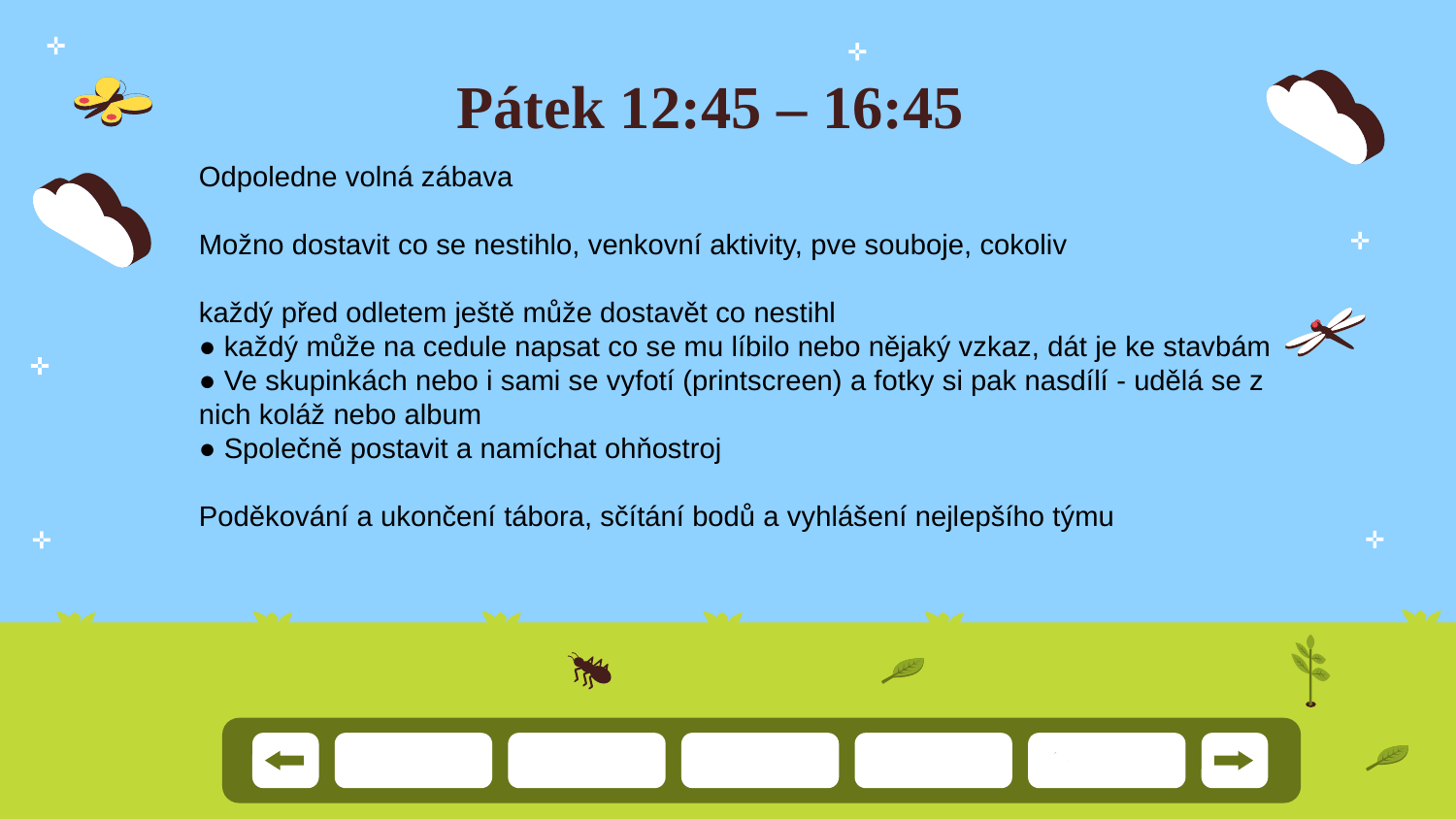

# Pátek 12:45 – 16:45
Odpoledne volná zábava

Možno dostavit co se nestihlo, venkovní aktivity, pve souboje, cokoliv

každý před odletem ještě může dostavět co nestihl
● každý může na cedule napsat co se mu líbilo nebo nějaký vzkaz, dát je ke stavbám
● Ve skupinkách nebo i sami se vyfotí (printscreen) a fotky si pak nasdílí - udělá se z
nich koláž nebo album
● Společně postavit a namíchat ohňostroj

Poděkování a ukončení tábora, sčítání bodů a vyhlášení nejlepšího týmu